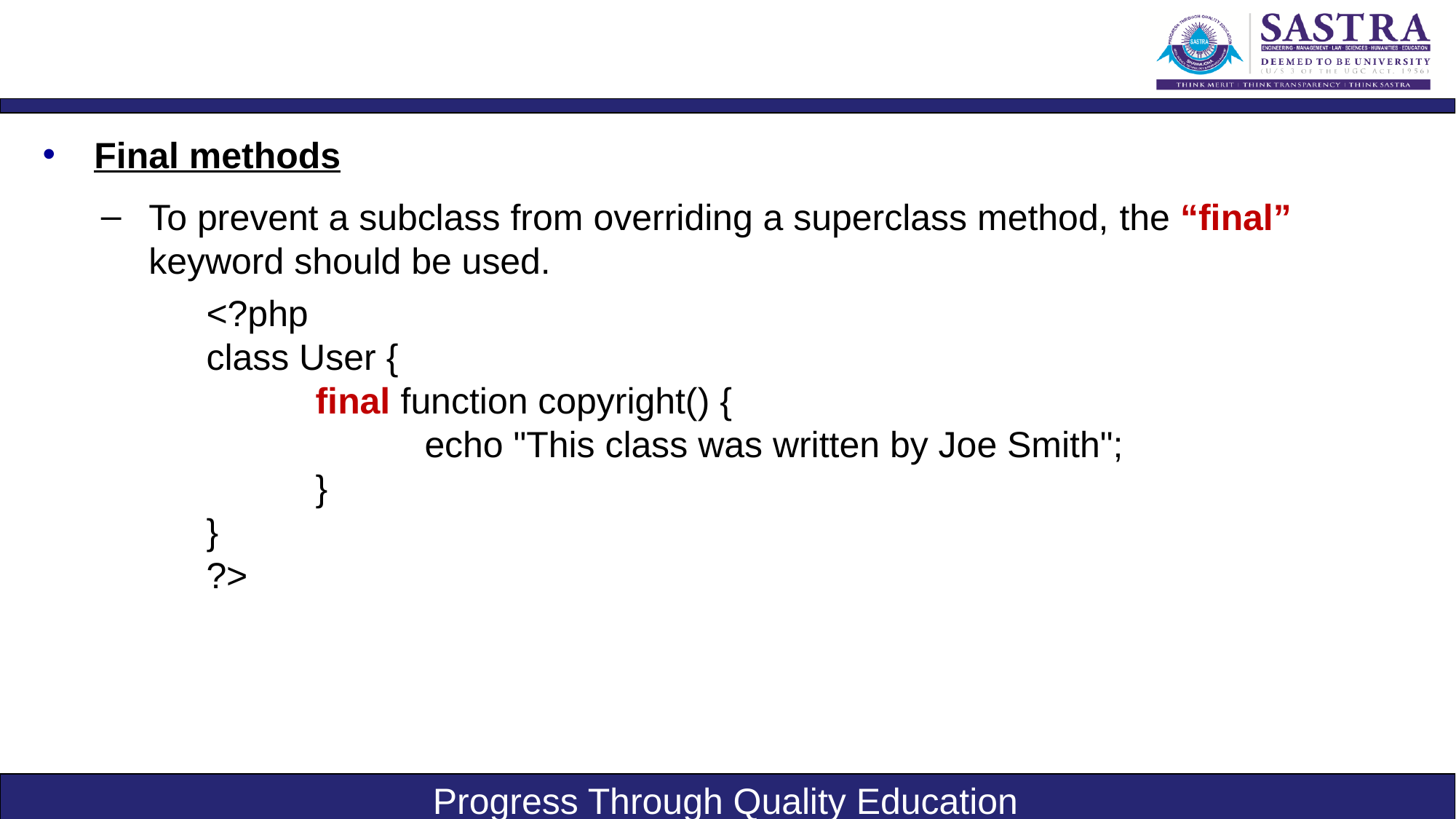

#
Final methods
To prevent a subclass from overriding a superclass method, the “final” keyword should be used.
<?php
class User {
	final function copyright() {
		echo "This class was written by Joe Smith";
	}
}
?>